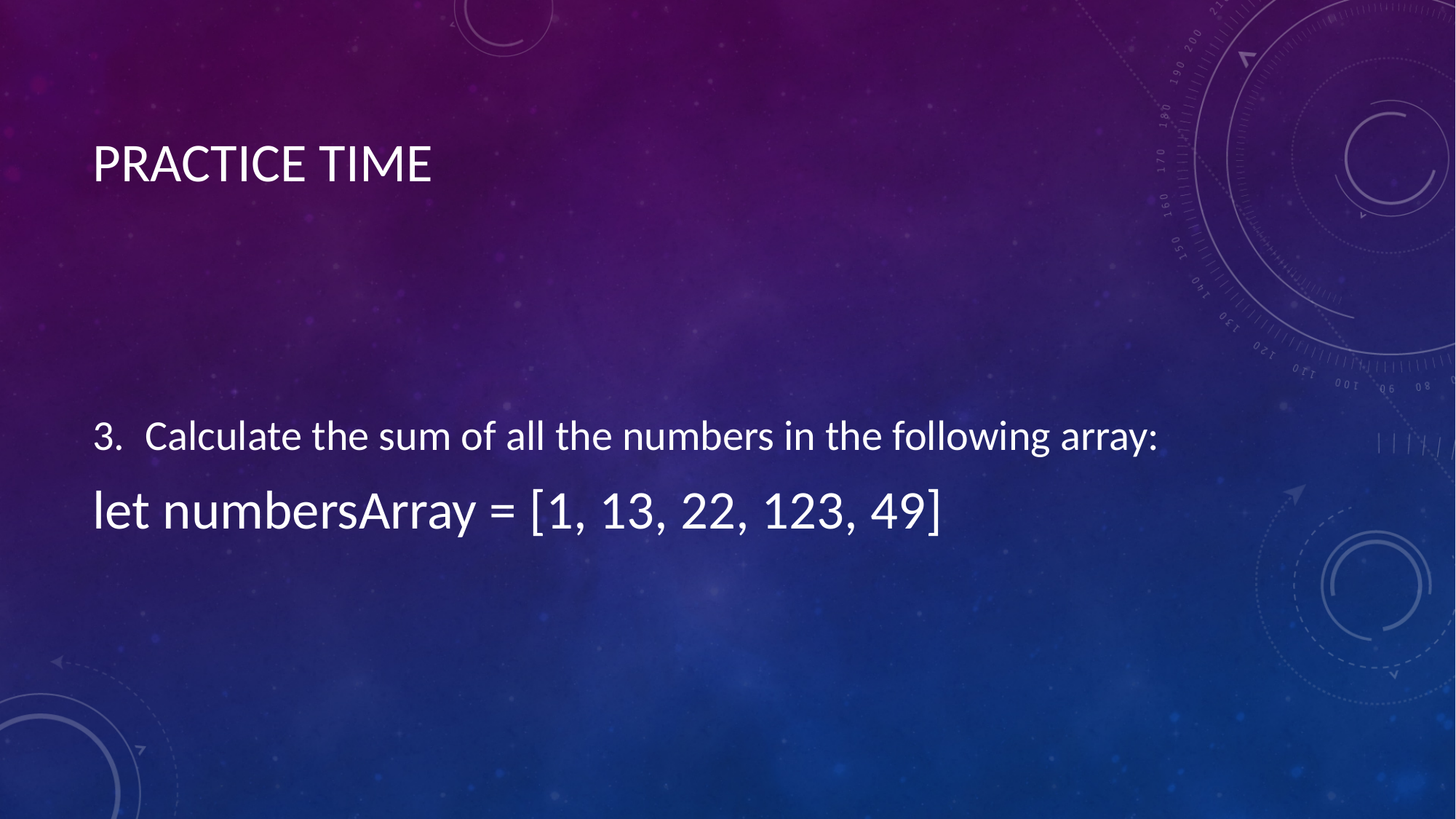

# Practice time
3.   Calculate the sum of all the numbers in the following array:
let numbersArray = [1, 13, 22, 123, 49]